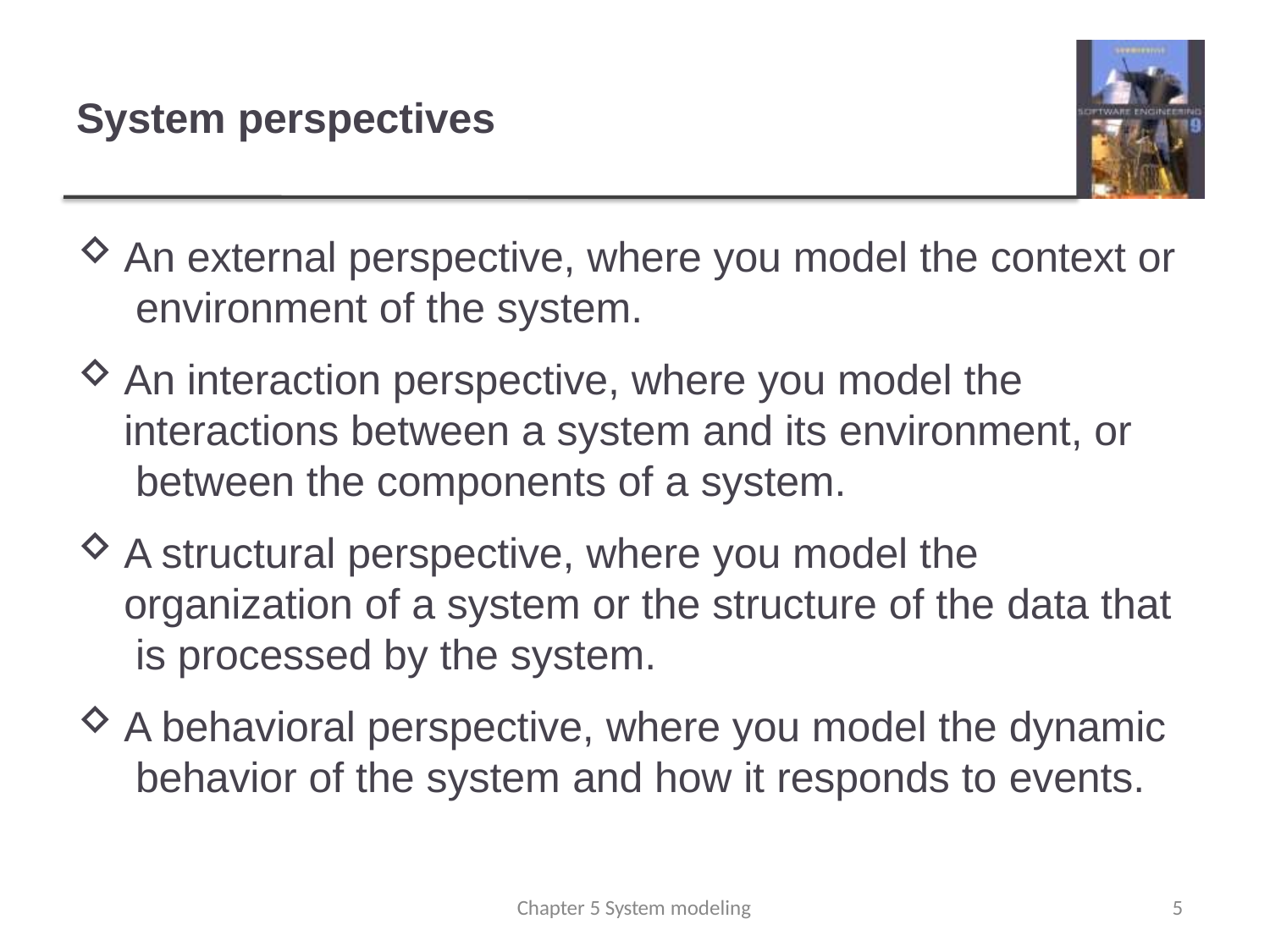

System perspectives

An external perspective, where you model the context or  environment of the system.
An interaction perspective, where you model the  interactions between a system and its environment, or  between the components of a system.
A structural perspective, where you model the  organization of a system or the structure of the data that  is processed by the system.
A behavioral perspective, where you model the dynamic  behavior of the system and how it responds to events.
Chapter 5 System modeling
5